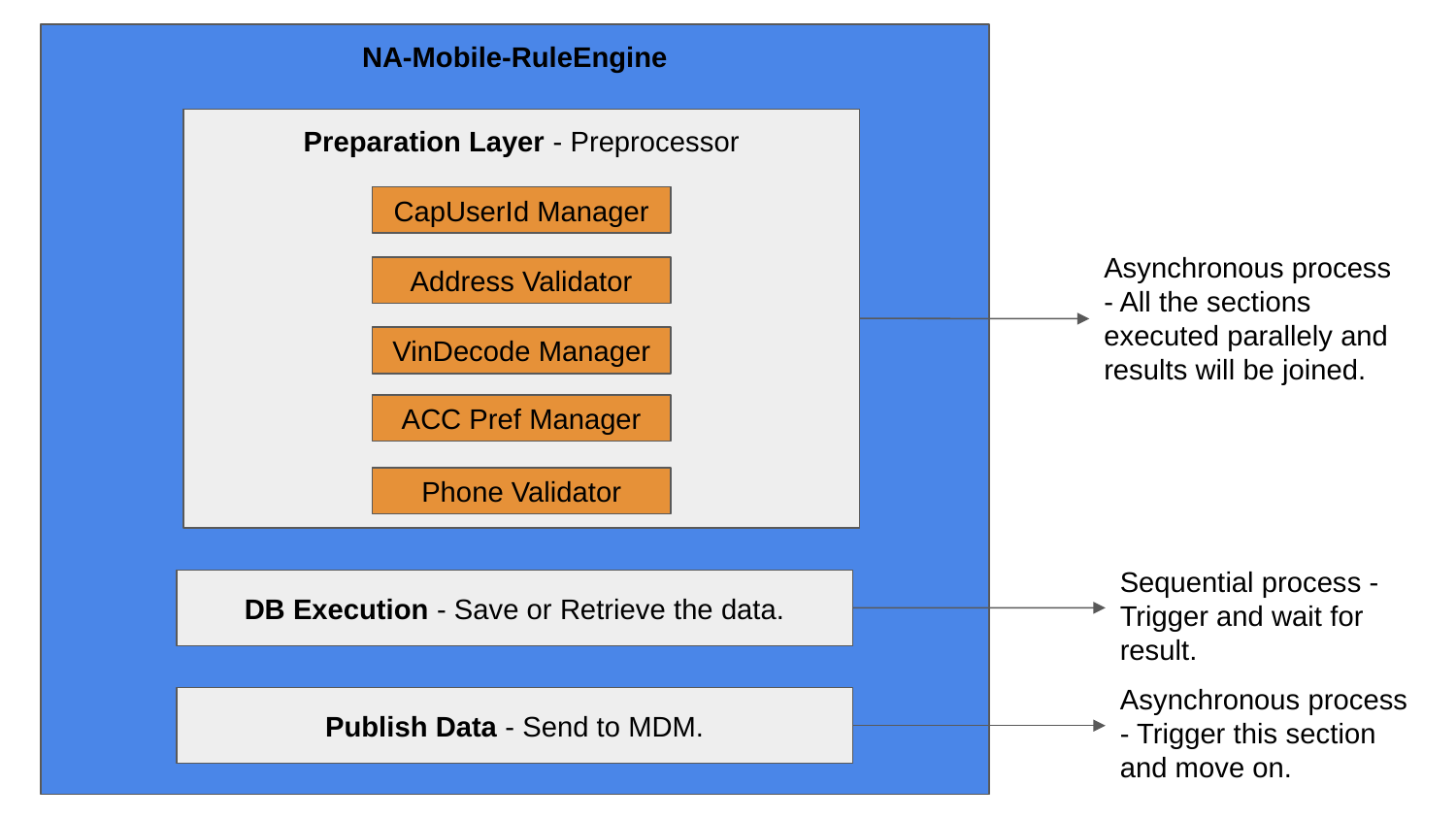

NA-Mobile-RuleEngine
Preparation Layer - Preprocessor
CapUserId Manager
Asynchronous process - All the sections executed parallely and  results will be joined.
Address Validator
VinDecode Manager
ACC Pref Manager
Phone Validator
Sequential process - Trigger and wait for result.
DB Execution - Save or Retrieve the data.
Asynchronous process - Trigger this section and move on.
Publish Data - Send to MDM.